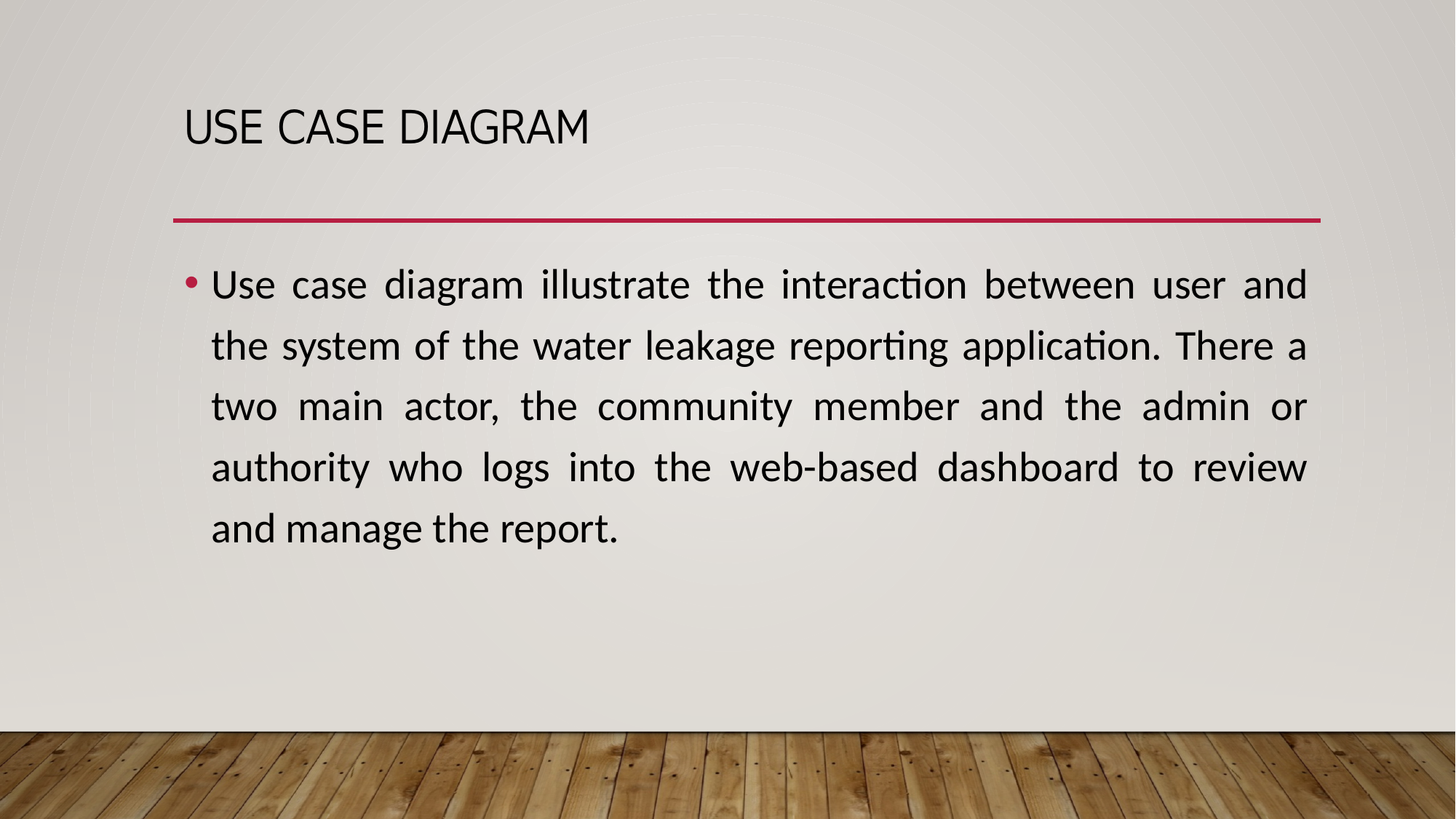

# Use case diagram
Use case diagram illustrate the interaction between user and the system of the water leakage reporting application. There a two main actor, the community member and the admin or authority who logs into the web-based dashboard to review and manage the report.